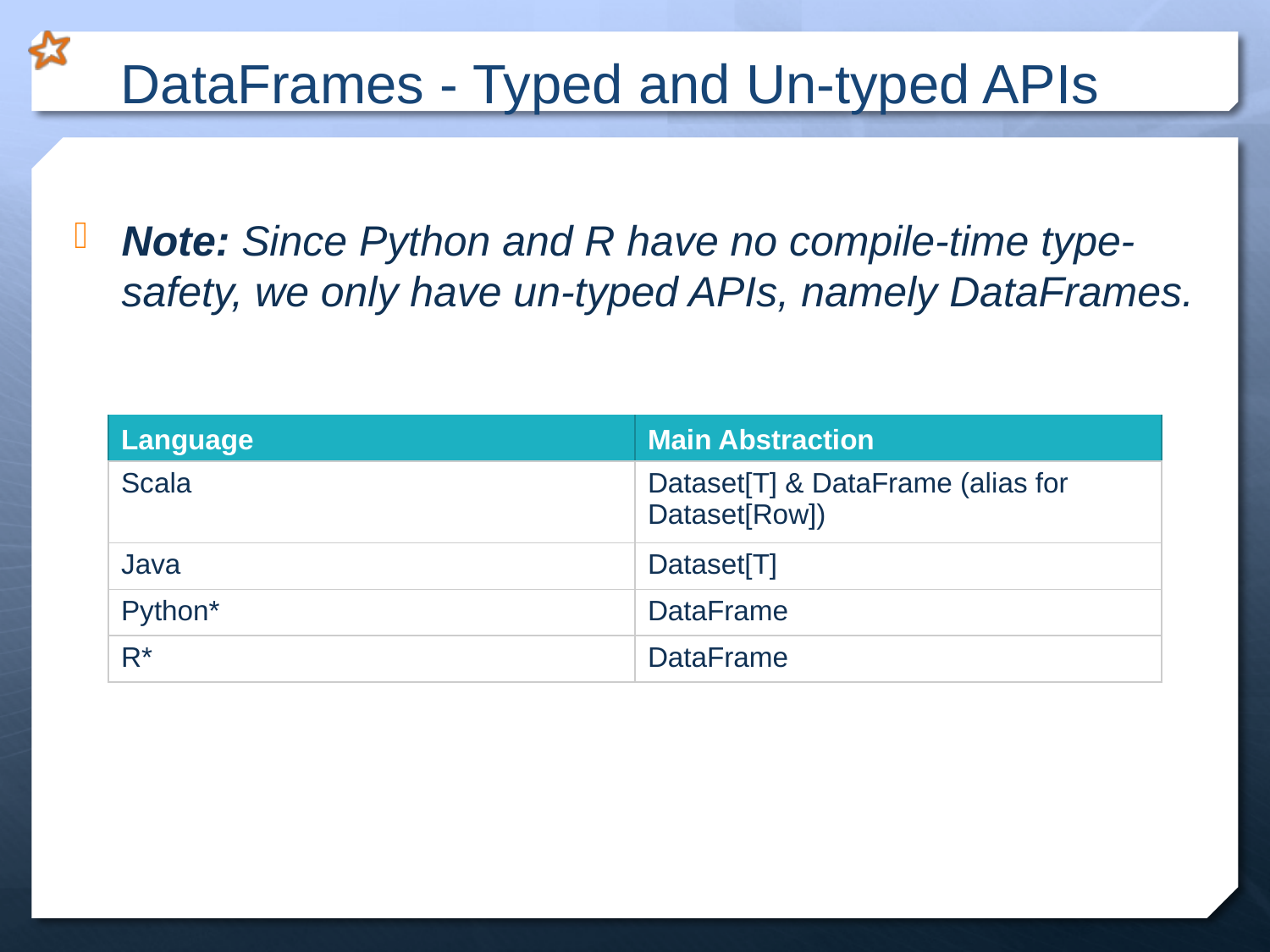

# DataFrames - Typed and Un-typed APIs
Note: Since Python and R have no compile-time type-safety, we only have un-typed APIs, namely DataFrames.
| Language | Main Abstraction |
| --- | --- |
| Scala | Dataset[T] & DataFrame (alias for Dataset[Row]) |
| Java | Dataset[T] |
| Python\* | DataFrame |
| R\* | DataFrame |